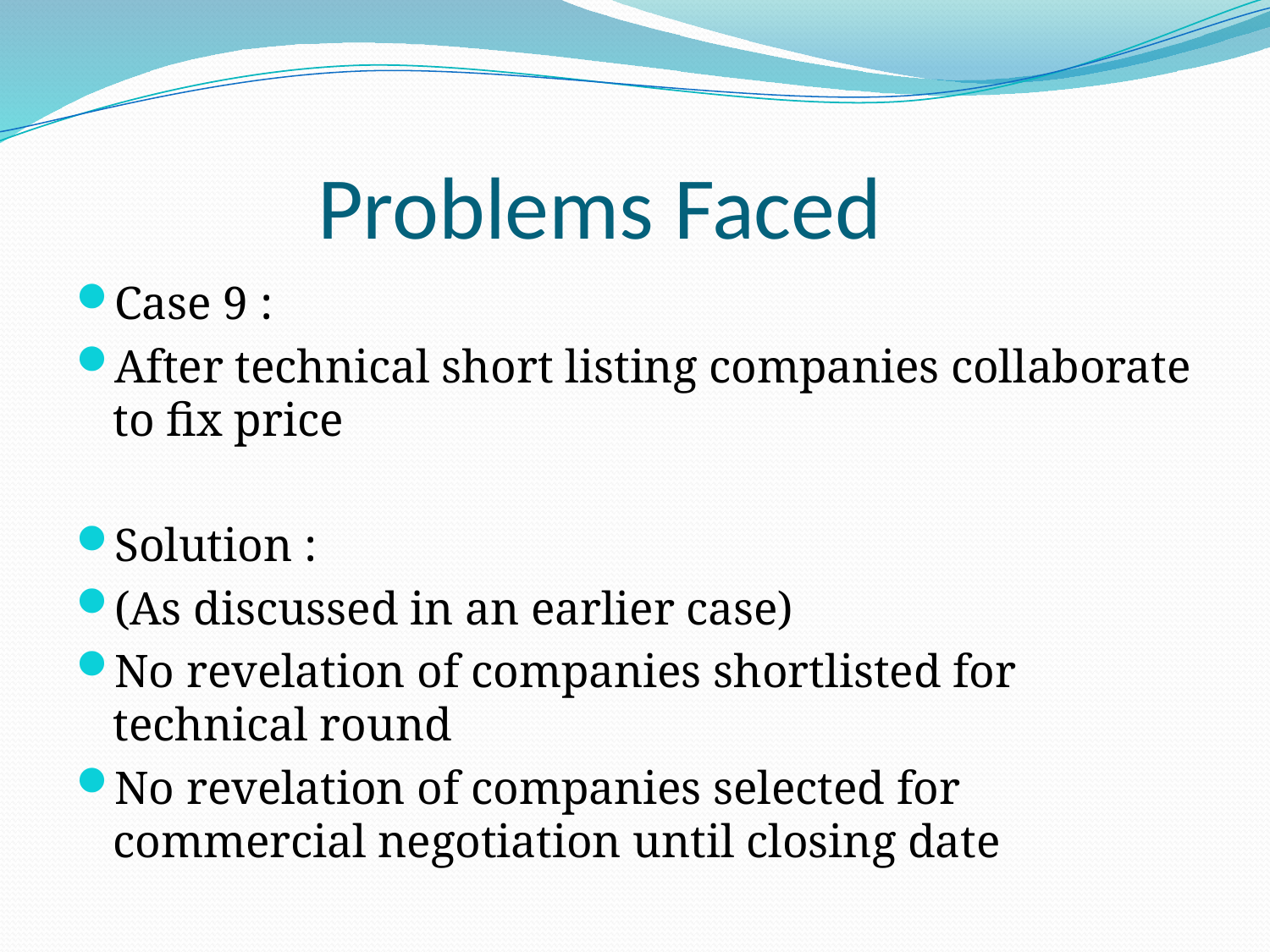

# Problems Faced
Case 9 :
After technical short listing companies collaborate to fix price

Solution :
(As discussed in an earlier case)
No revelation of companies shortlisted for technical round
No revelation of companies selected for commercial negotiation until closing date